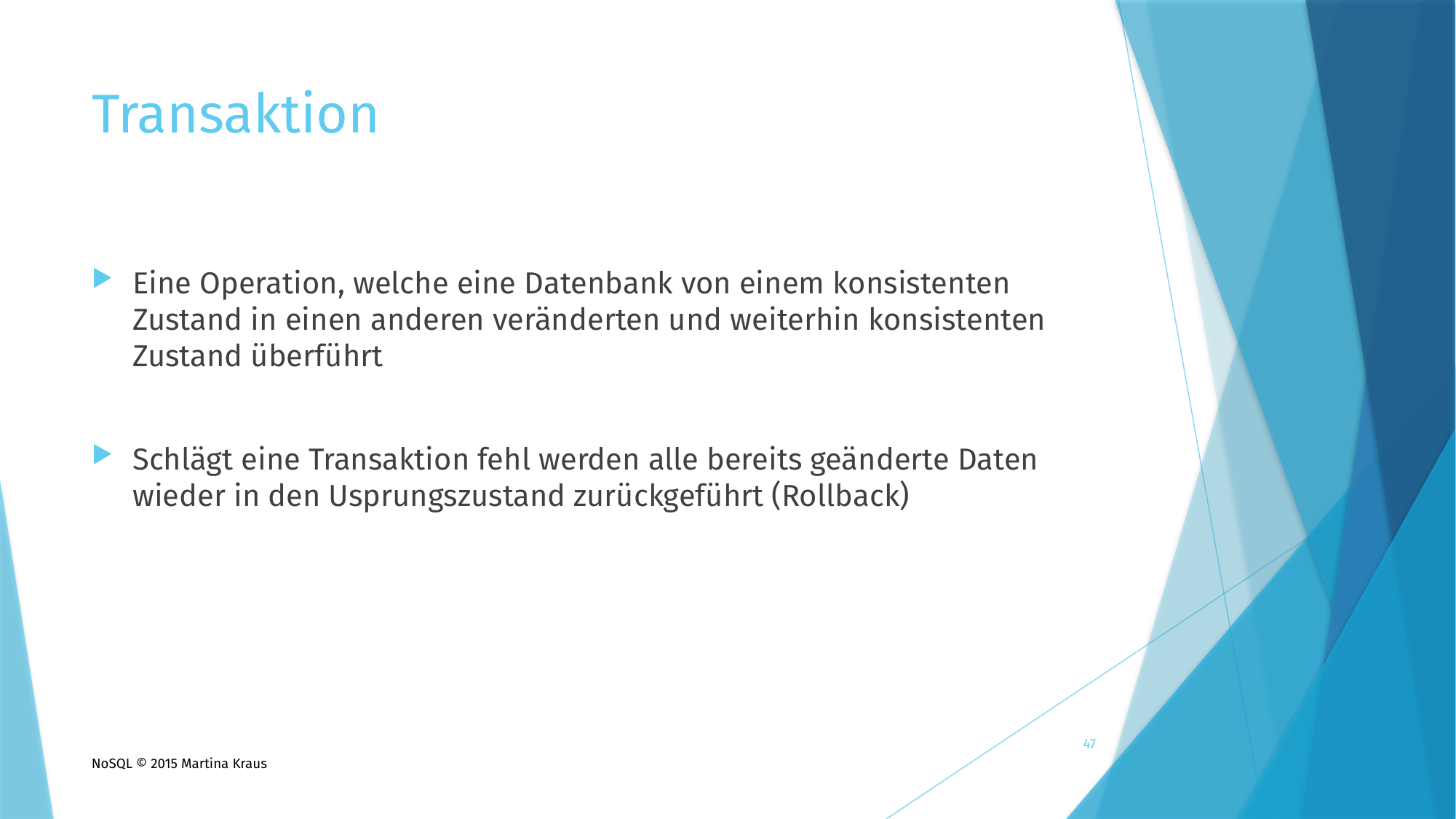

# Transaktion
Eine Operation, welche eine Datenbank von einem konsistenten Zustand in einen anderen veränderten und weiterhin konsistenten Zustand überführt

Schlägt eine Transaktion fehl werden alle bereits geänderte Daten wieder in den Usprungszustand zurückgeführt (Rollback)
47
NoSQL © 2015 Martina Kraus